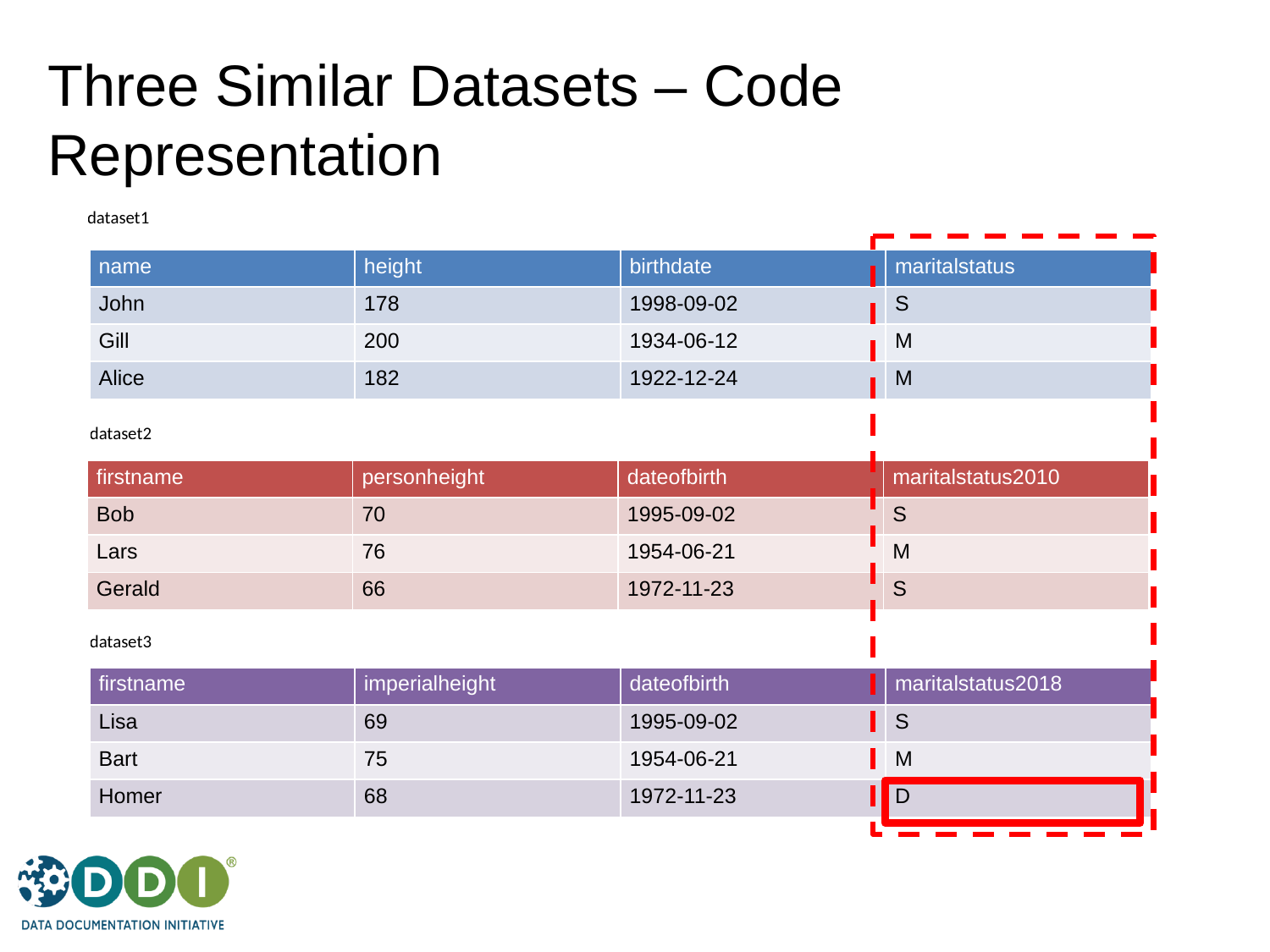

# Three Similar Datasets – Code Representation
| dataset1 |
| --- |

| name | height | birthdate | maritalstatus |
| --- | --- | --- | --- |
| John | 178 | 1998-09-02 | S |
| Gill | 200 | 1934-06-12 | M |
| Alice | 182 | 1922-12-24 | M |
| dataset2 |
| --- |
| firstname | personheight | dateofbirth | maritalstatus2010 |
| --- | --- | --- | --- |
| Bob | 70 | 1995-09-02 | S |
| Lars | 76 | 1954-06-21 | M |
| Gerald | 66 | 1972-11-23 | S |
| dataset3 |
| --- |
| firstname | imperialheight | dateofbirth | maritalstatus2018 |
| --- | --- | --- | --- |
| Lisa | 69 | 1995-09-02 | S |
| Bart | 75 | 1954-06-21 | M |
| Homer | 68 | 1972-11-23 | D |